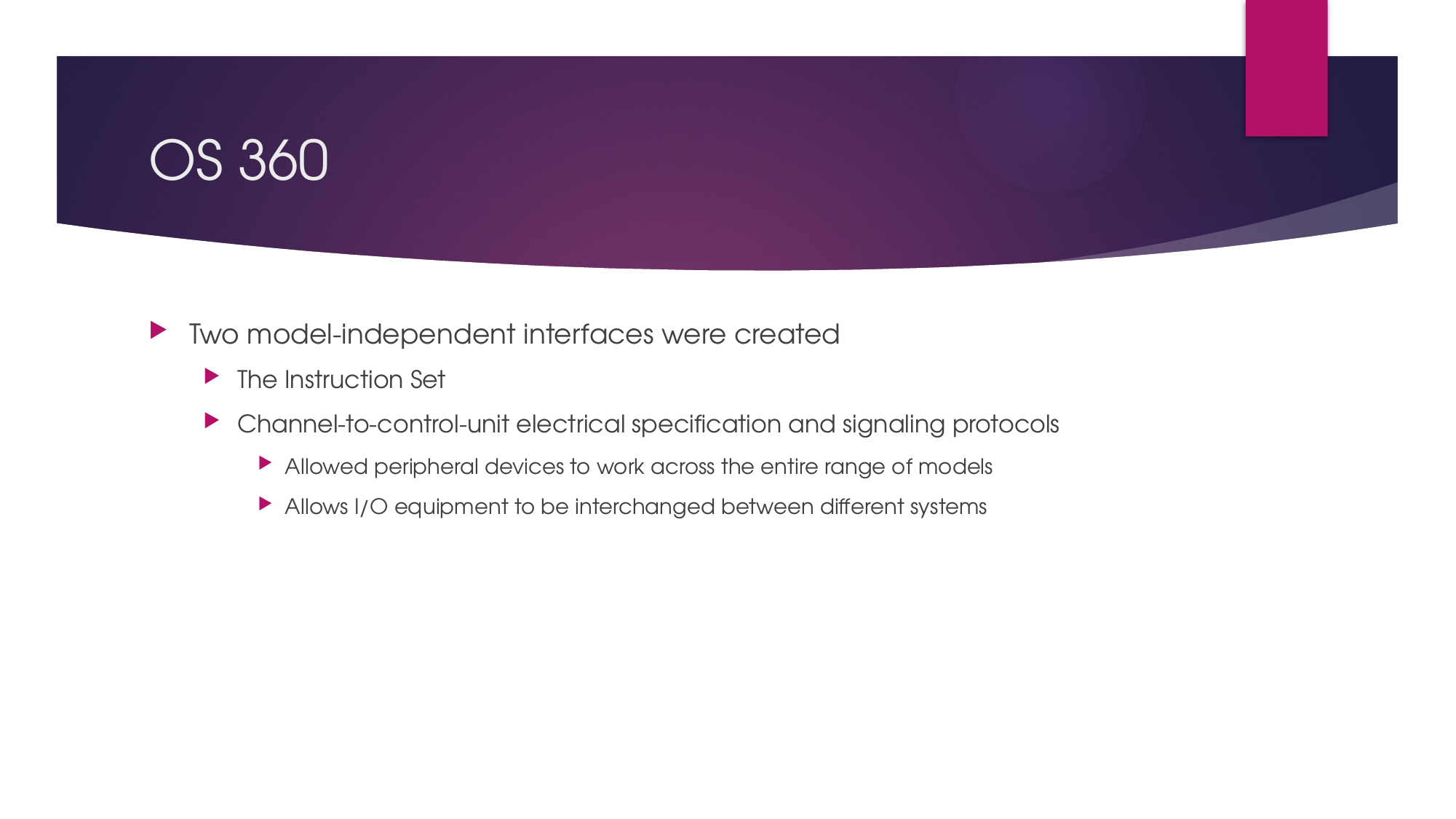

# OS 360
Two model-independent interfaces were created
The Instruction Set
Channel-to-control-unit electrical specification and signaling protocols
Allowed peripheral devices to work across the entire range of models
Allows I/O equipment to be interchanged between different systems